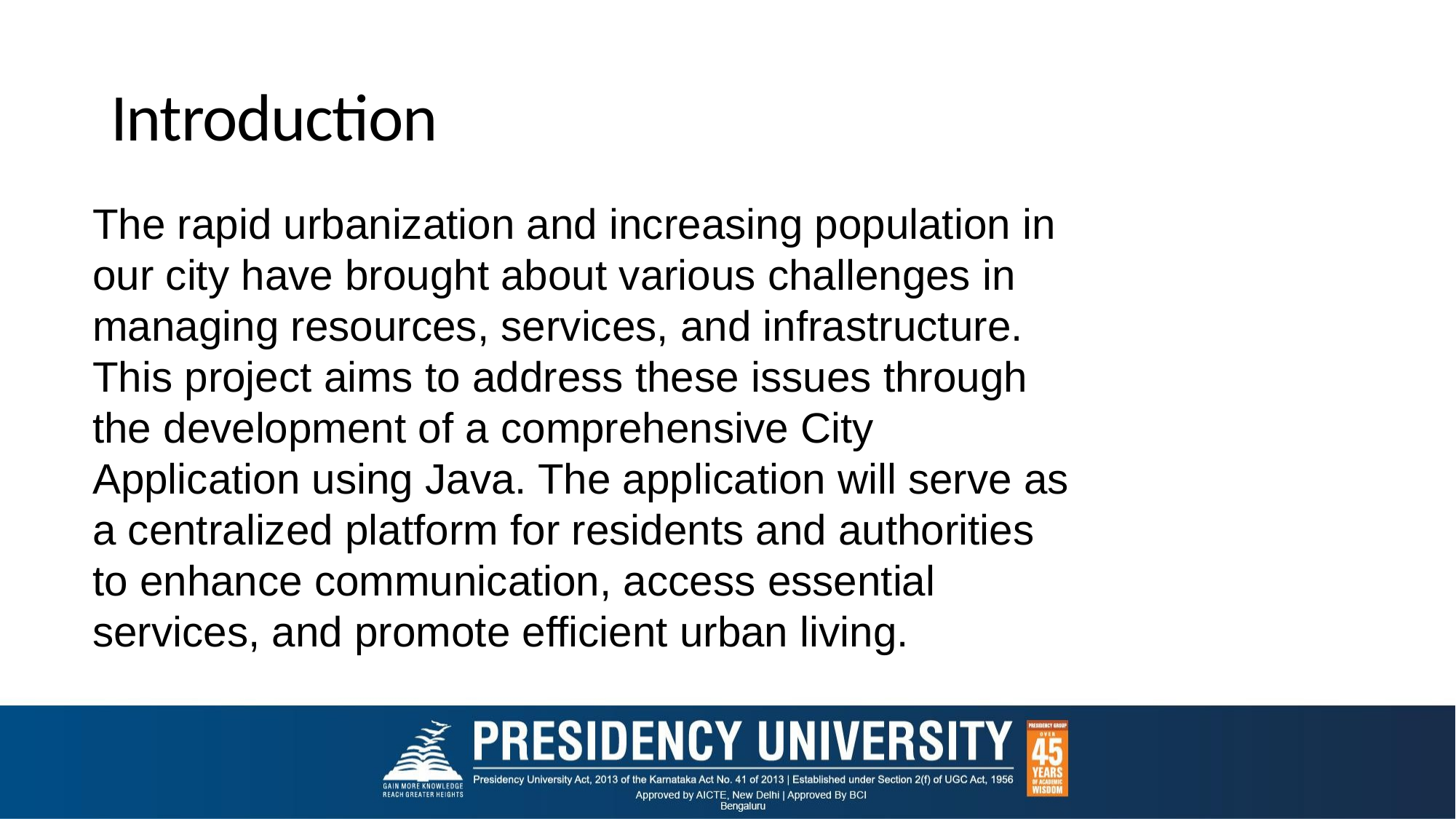

# Introduction
The rapid urbanization and increasing population in our city have brought about various challenges in managing resources, services, and infrastructure. This project aims to address these issues through the development of a comprehensive City Application using Java. The application will serve as a centralized platform for residents and authorities to enhance communication, access essential services, and promote efficient urban living.